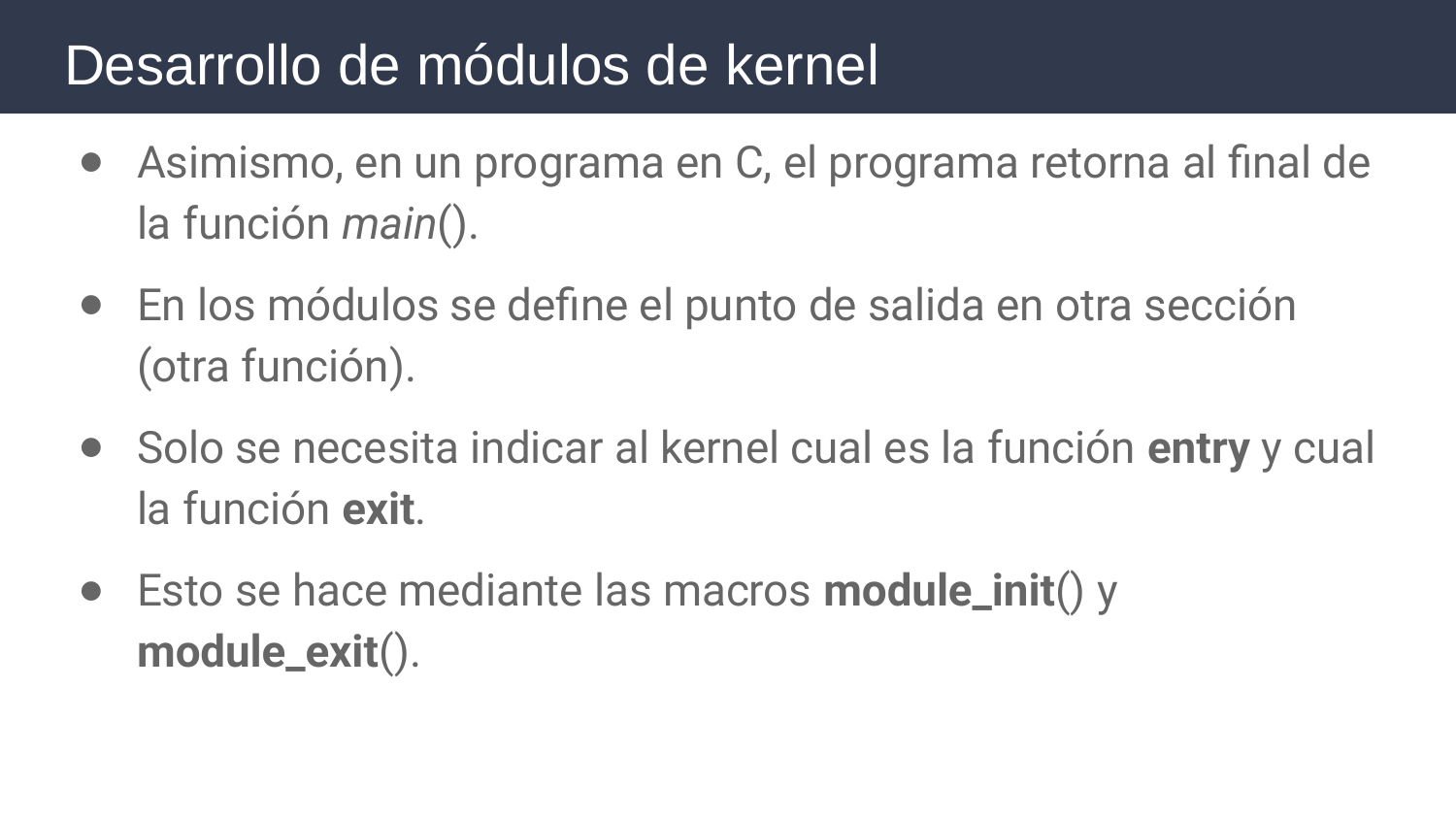

# Desarrollo de módulos de kernel

Asimismo, en un programa en C, el programa retorna al final de la función main().
En los módulos se define el punto de salida en otra sección (otra función).
Solo se necesita indicar al kernel cual es la función entry y cual la función exit.
Esto se hace mediante las macros module_init() y module_exit().